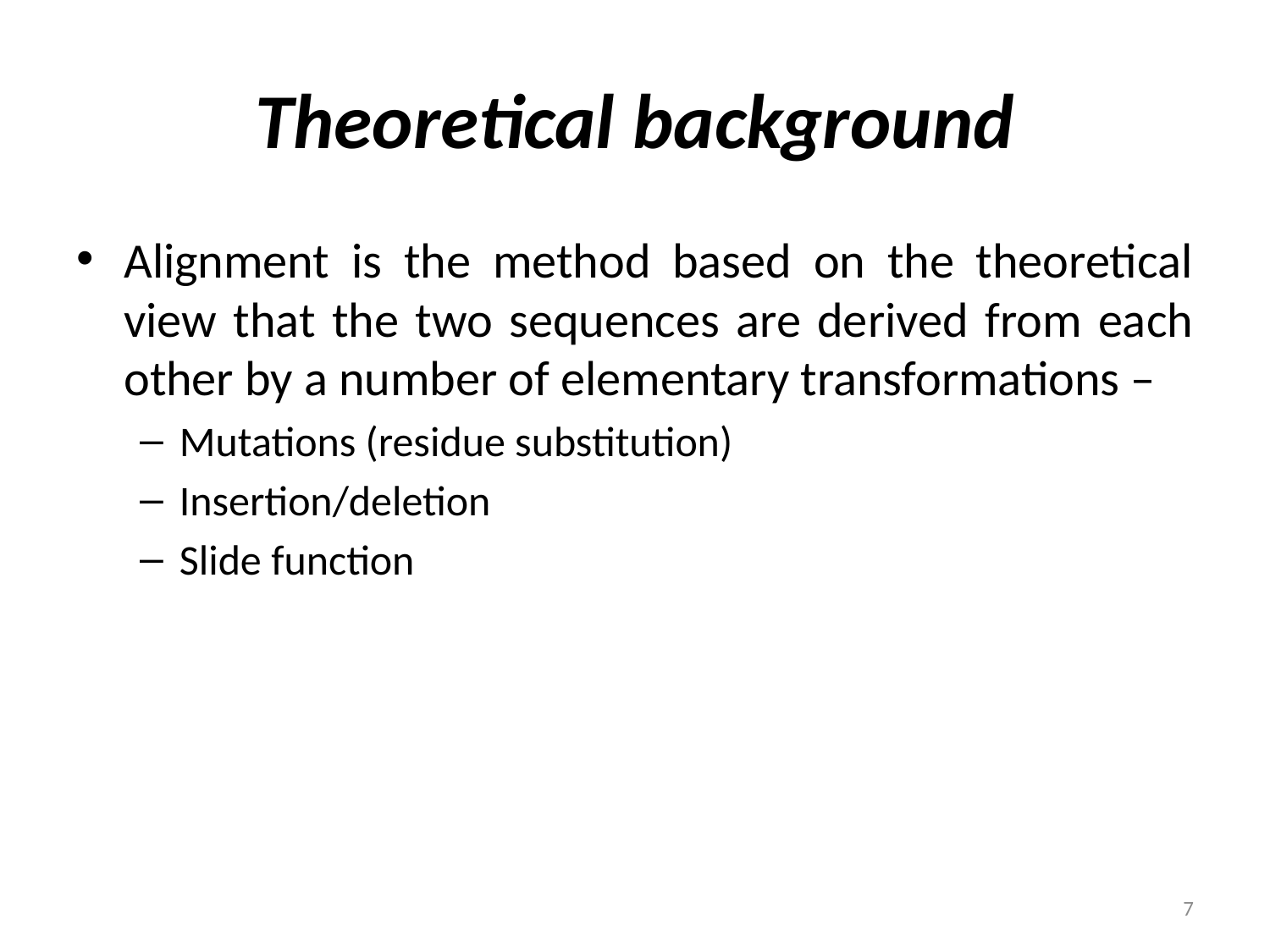

# Theoretical background
Alignment is the method based on the theoretical view that the two sequences are derived from each other by a number of elementary transformations –
Mutations (residue substitution)
Insertion/deletion
Slide function

7